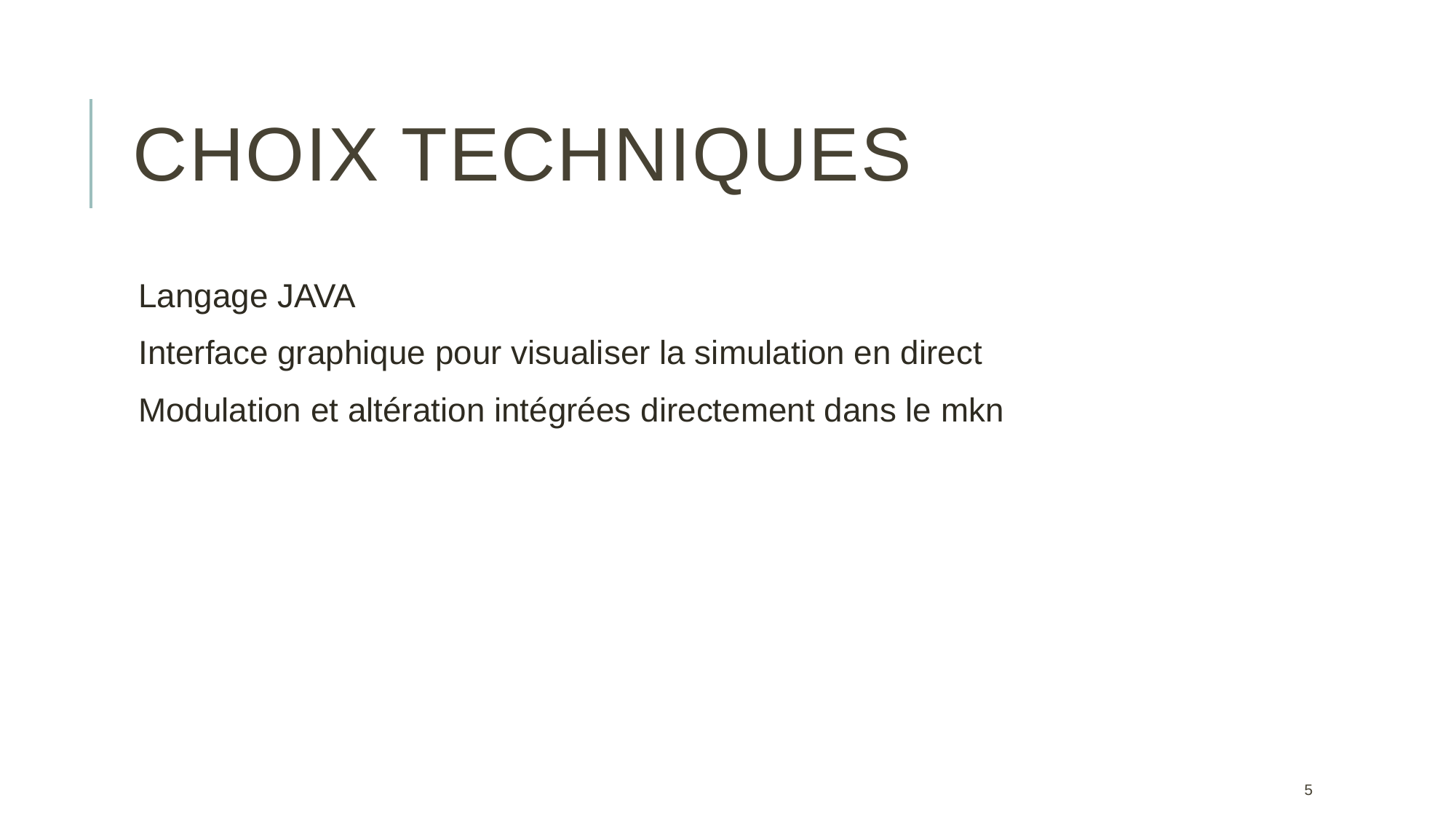

# Choix techniques
Langage JAVA
Interface graphique pour visualiser la simulation en direct
Modulation et altération intégrées directement dans le mkn
5